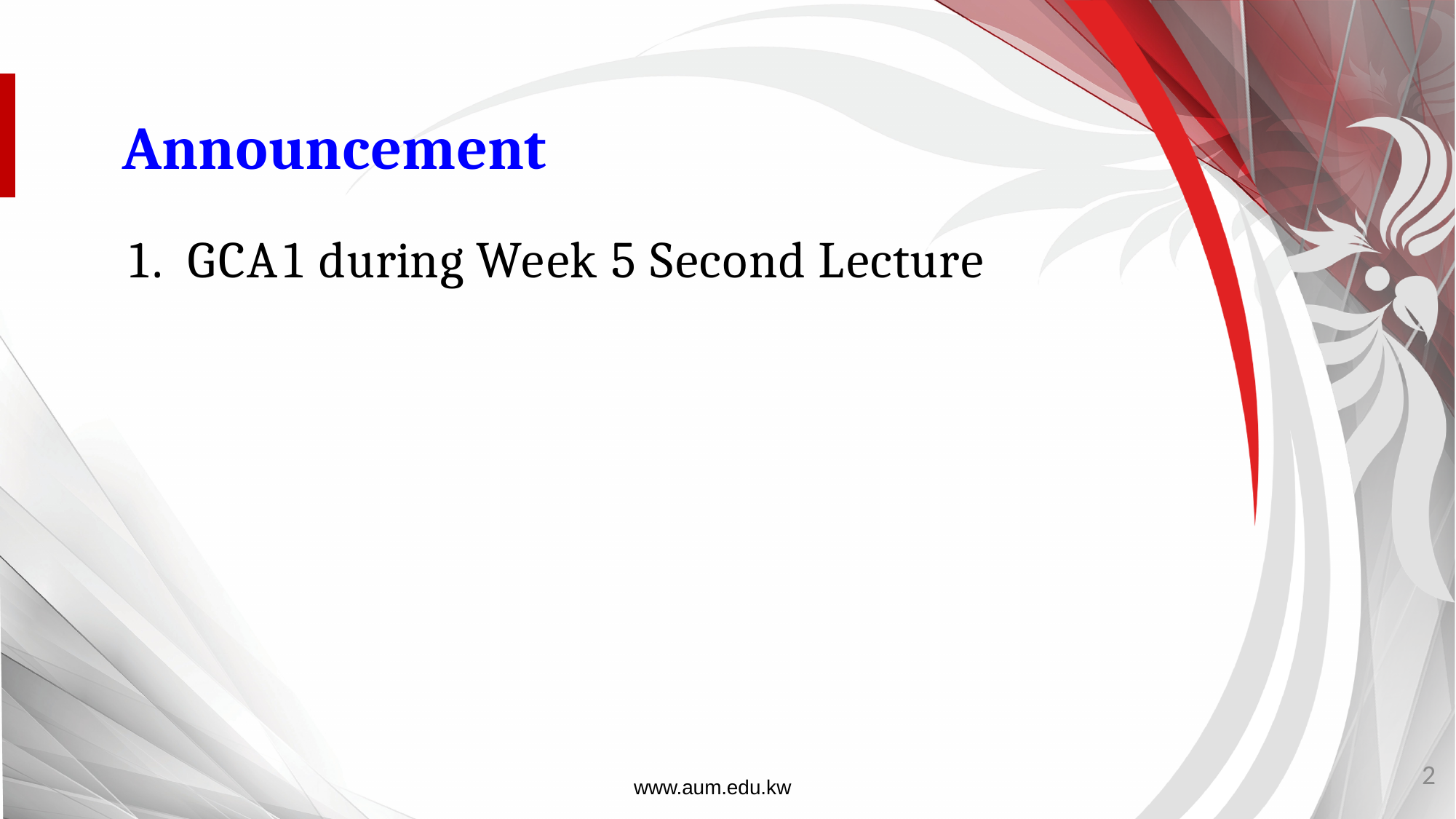

Announcement
GCA1 during Week 5 Second Lecture
2